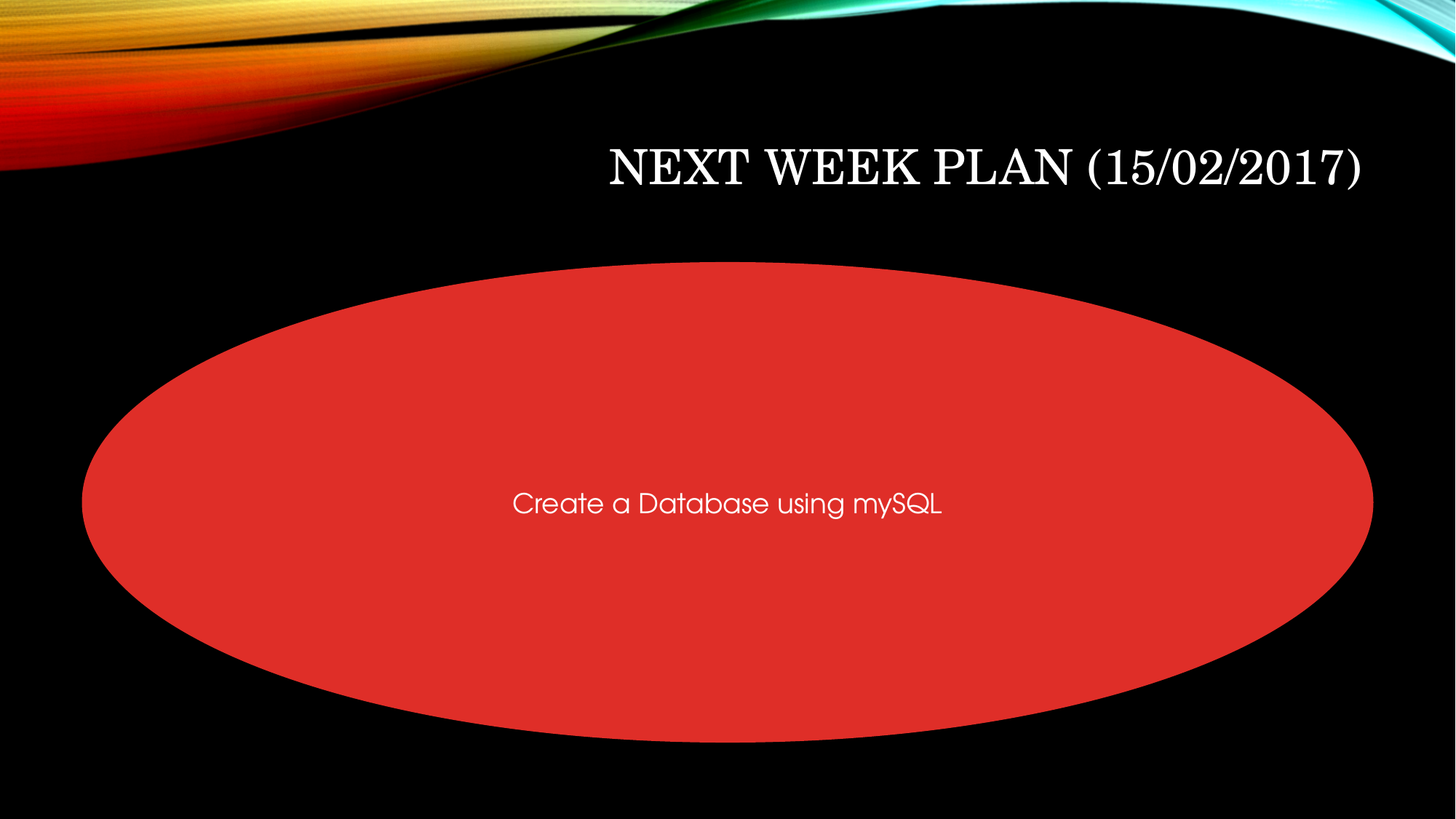

# Next week PLAN (15/02/2017)
Create a Database using mySQL